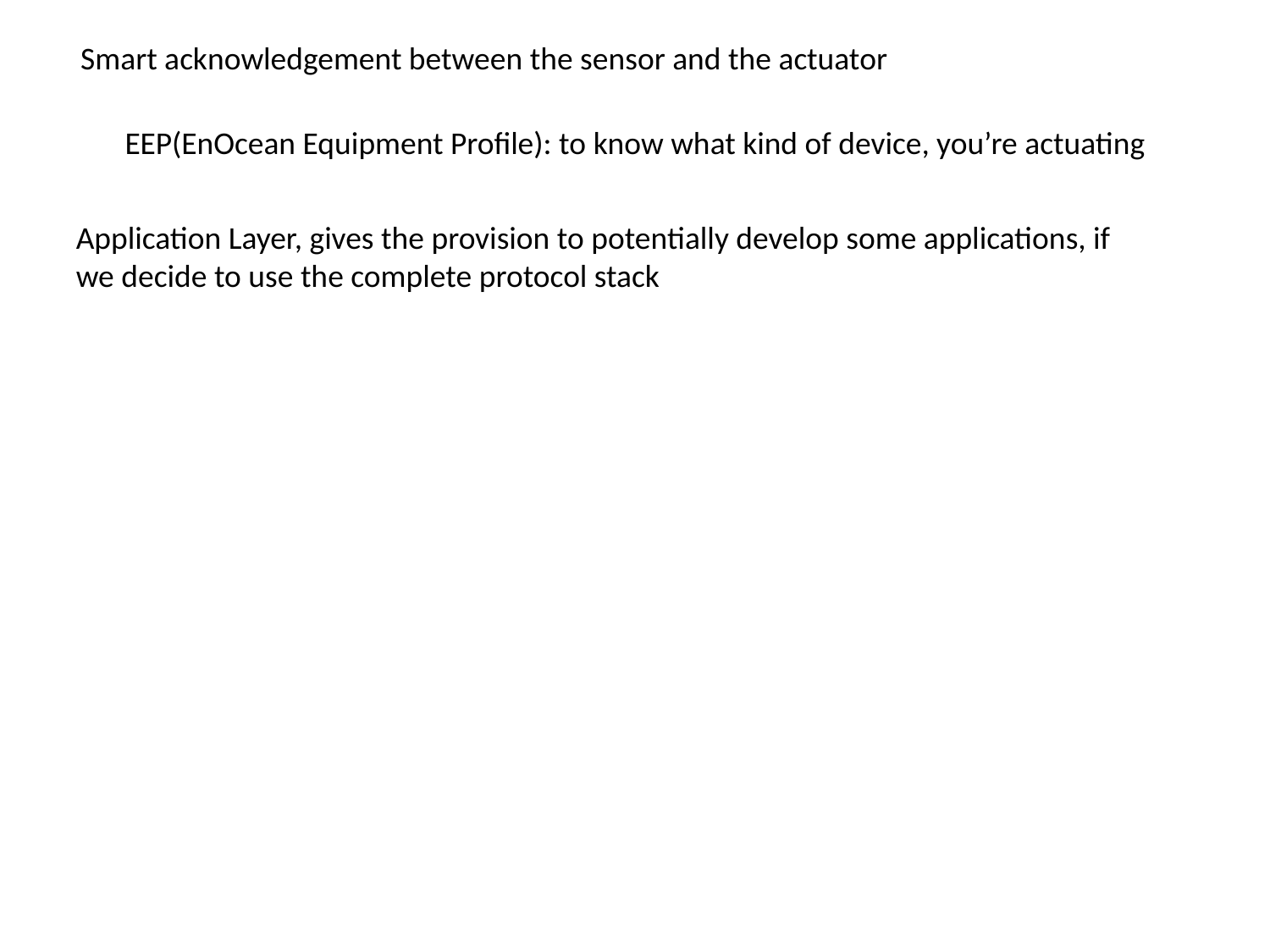

Smart acknowledgement between the sensor and the actuator
EEP(EnOcean Equipment Profile): to know what kind of device, you’re actuating
Application Layer, gives the provision to potentially develop some applications, if we decide to use the complete protocol stack